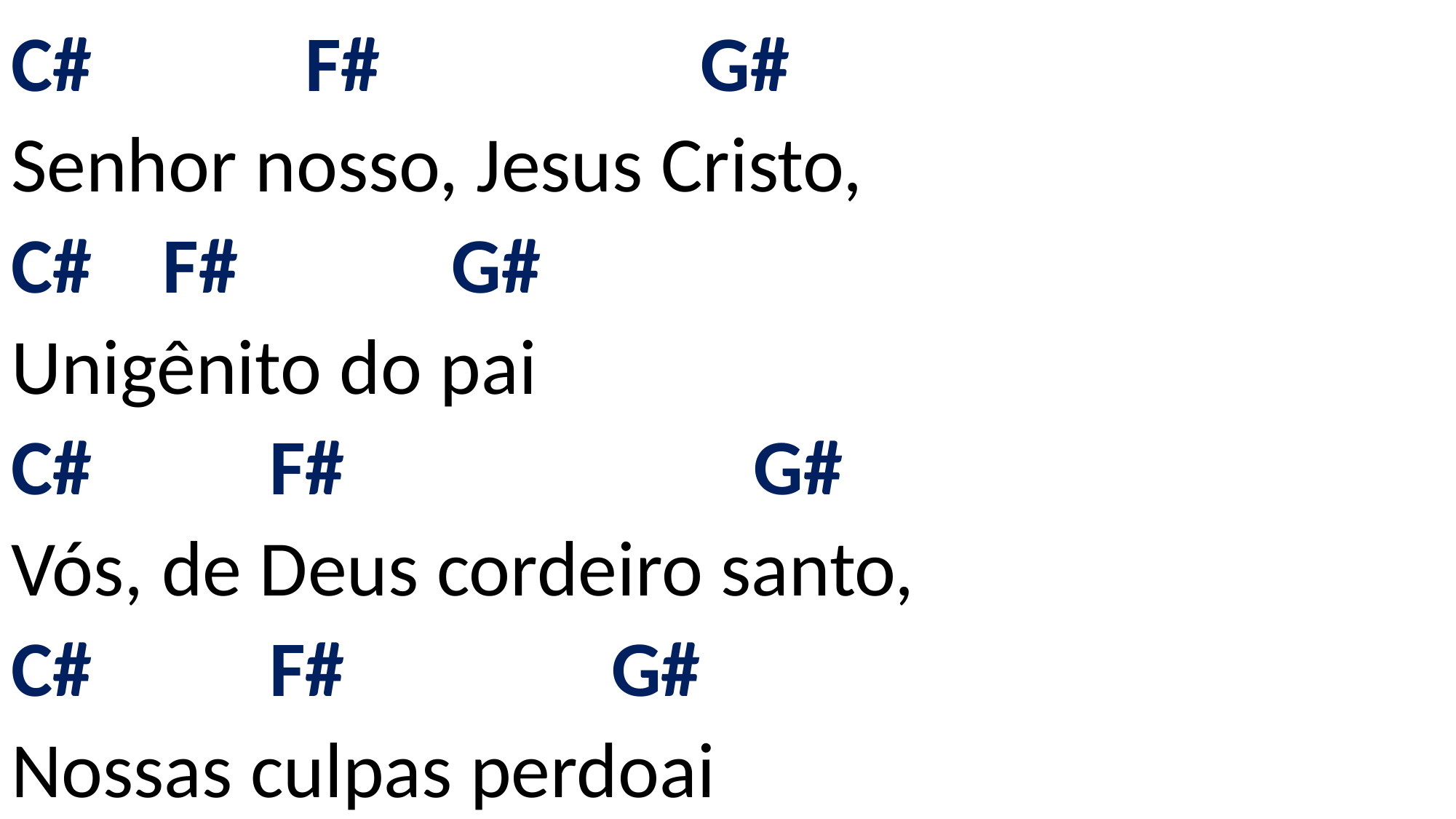

# C#            F#                  G# Senhor nosso, Jesus Cristo, C#    F#            G# Unigênito do pai C#          F#                       G# Vós, de Deus cordeiro santo, C#          F#               G# Nossas culpas perdoai